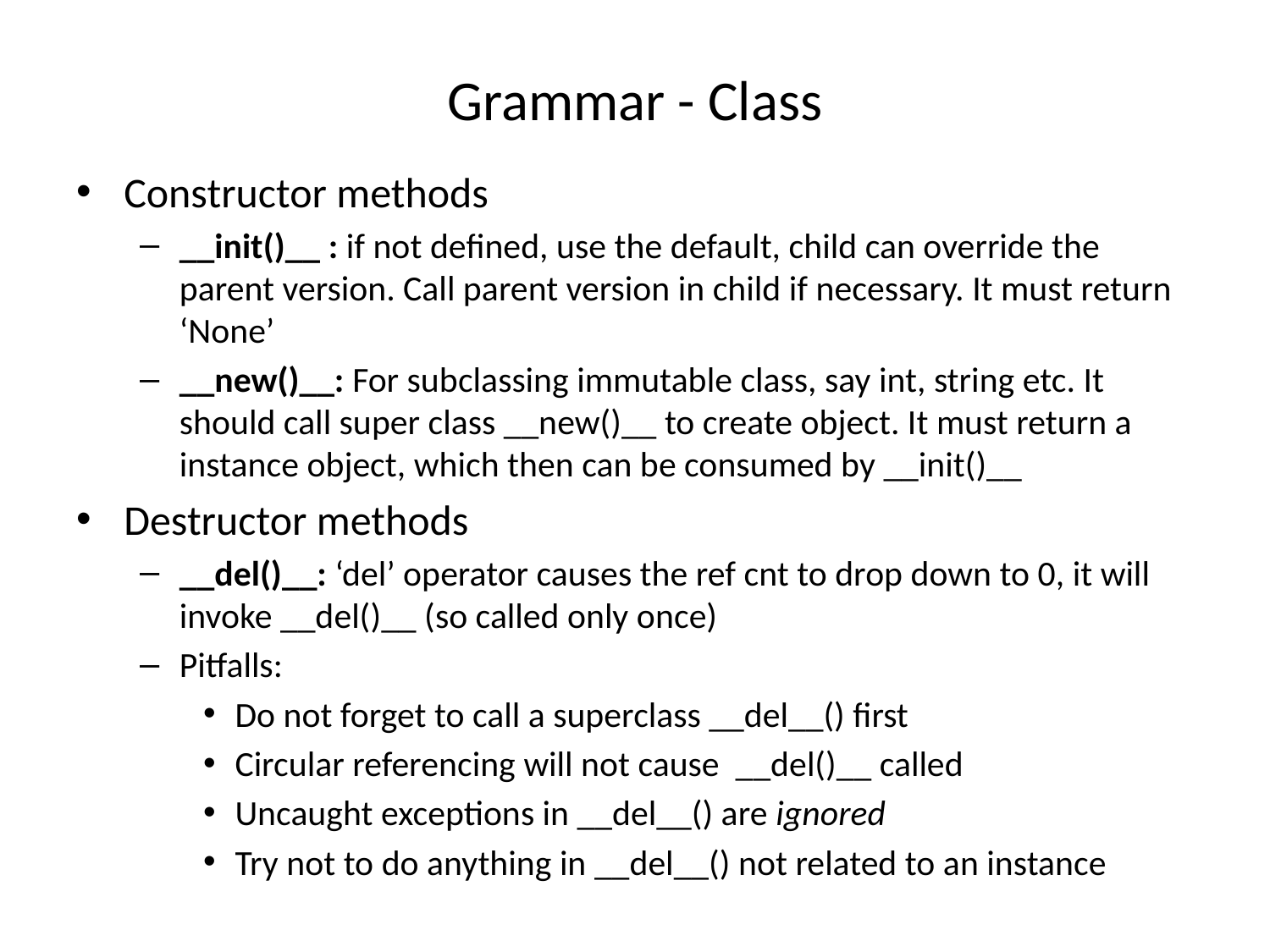

# Grammar - Class
Constructor methods
__init()__ : if not defined, use the default, child can override the parent version. Call parent version in child if necessary. It must return ‘None’
__new()__: For subclassing immutable class, say int, string etc. It should call super class __new()__ to create object. It must return a instance object, which then can be consumed by __init()__
Destructor methods
__del()__: ‘del’ operator causes the ref cnt to drop down to 0, it will invoke __del()__ (so called only once)
Pitfalls:
Do not forget to call a superclass __del__() first
Circular referencing will not cause  __del()__ called
Uncaught exceptions in __del__() are ignored
Try not to do anything in __del__() not related to an instance